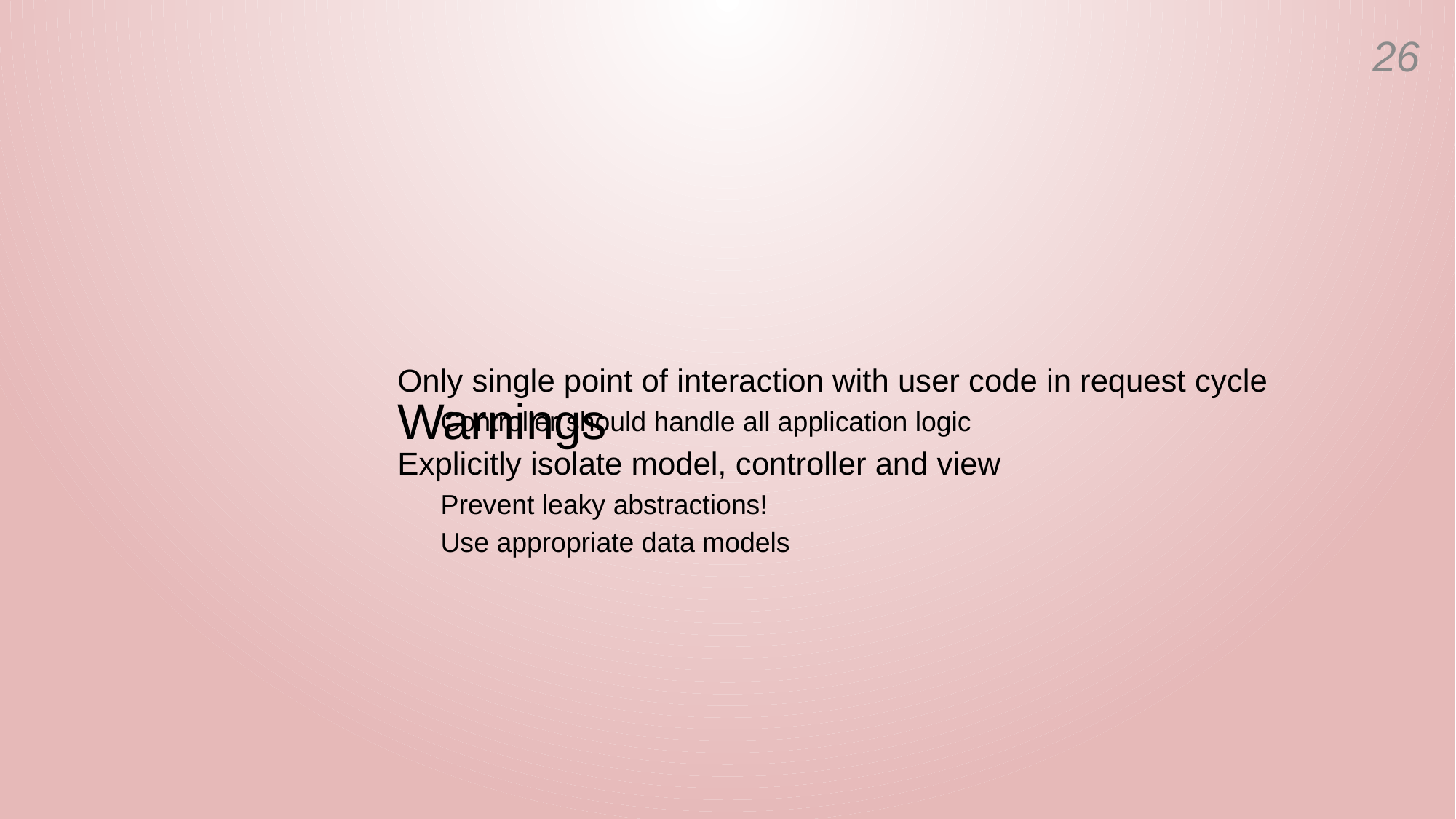

26
# Warnings
Only single point of interaction with user code in request cycle
Controller should handle all application logic
Explicitly isolate model, controller and view
Prevent leaky abstractions!
Use appropriate data models